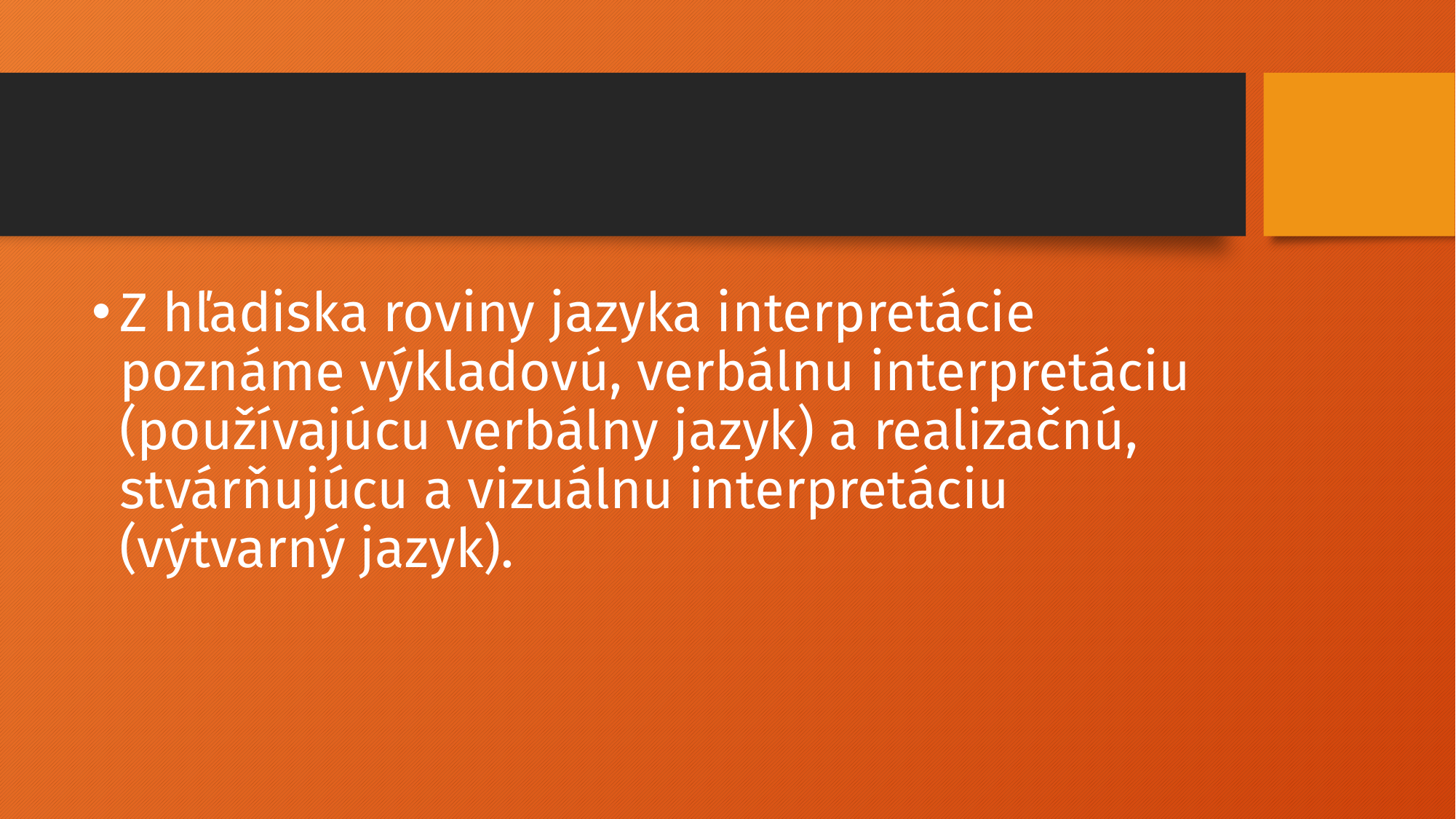

#
Z hľadiska roviny jazyka interpretácie poznáme výkladovú, verbálnu interpretáciu (používajúcu verbálny jazyk) a realizačnú, stvárňujúcu a vizuálnu interpretáciu (výtvarný jazyk).